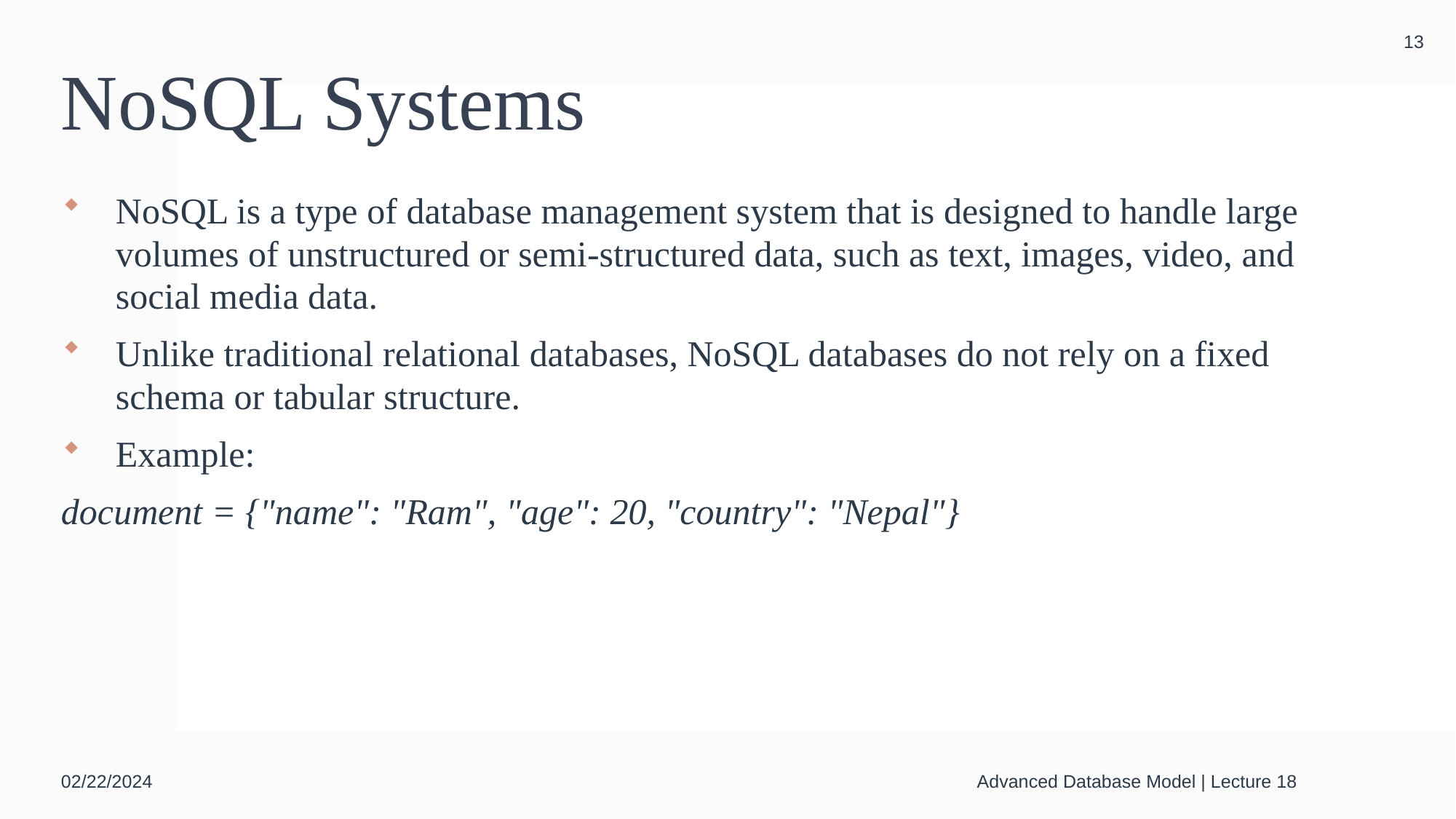

13
# NoSQL Systems
NoSQL is a type of database management system that is designed to handle large volumes of unstructured or semi-structured data, such as text, images, video, and social media data.
Unlike traditional relational databases, NoSQL databases do not rely on a fixed schema or tabular structure.
Example:
document = {"name": "Ram", "age": 20, "country": "Nepal"}

02/22/2024
Advanced Database Model | Lecture 18